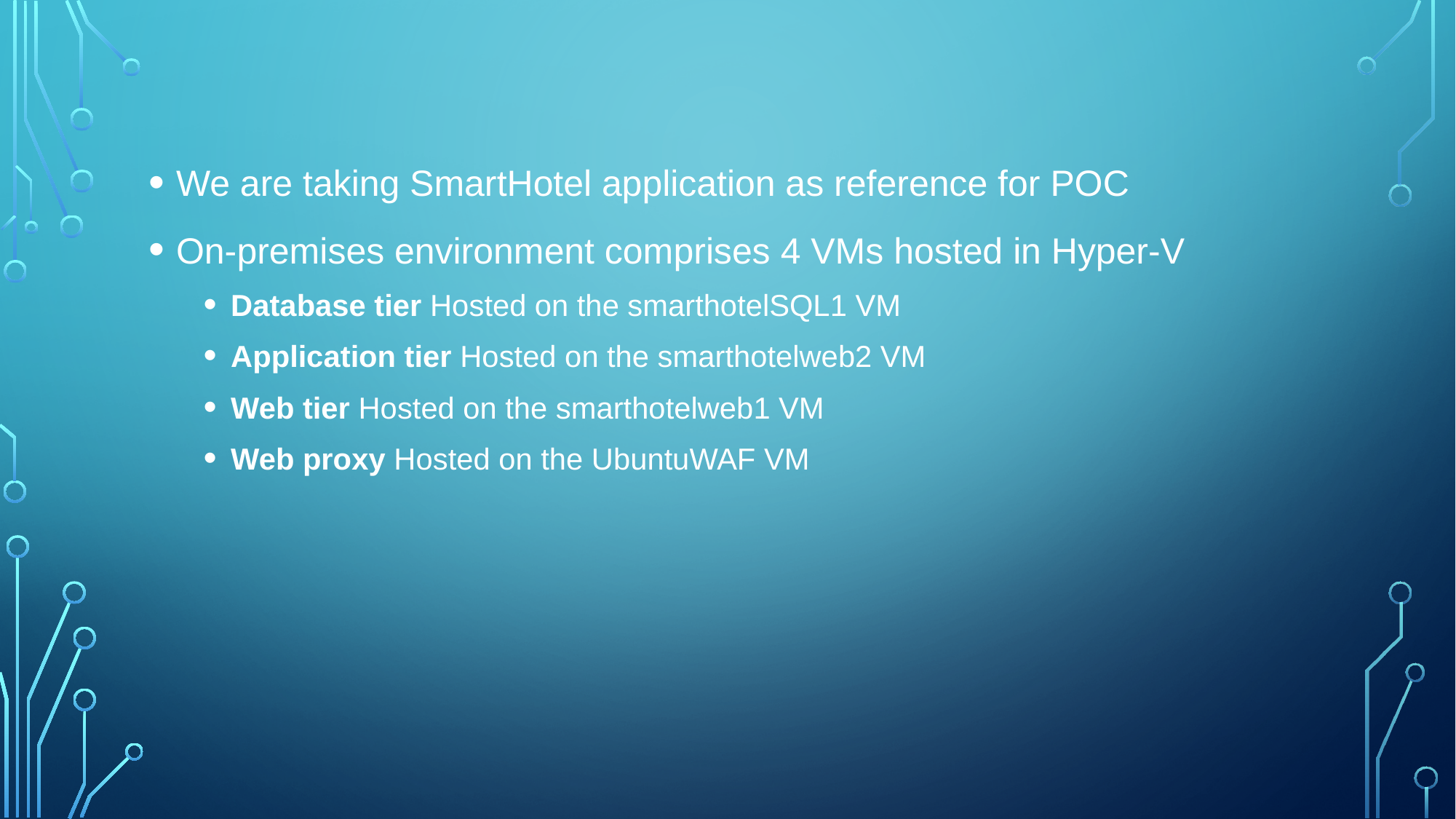

We are taking SmartHotel application as reference for POC
On-premises environment comprises 4 VMs hosted in Hyper-V
Database tier Hosted on the smarthotelSQL1 VM
Application tier Hosted on the smarthotelweb2 VM
Web tier Hosted on the smarthotelweb1 VM
Web proxy Hosted on the UbuntuWAF VM